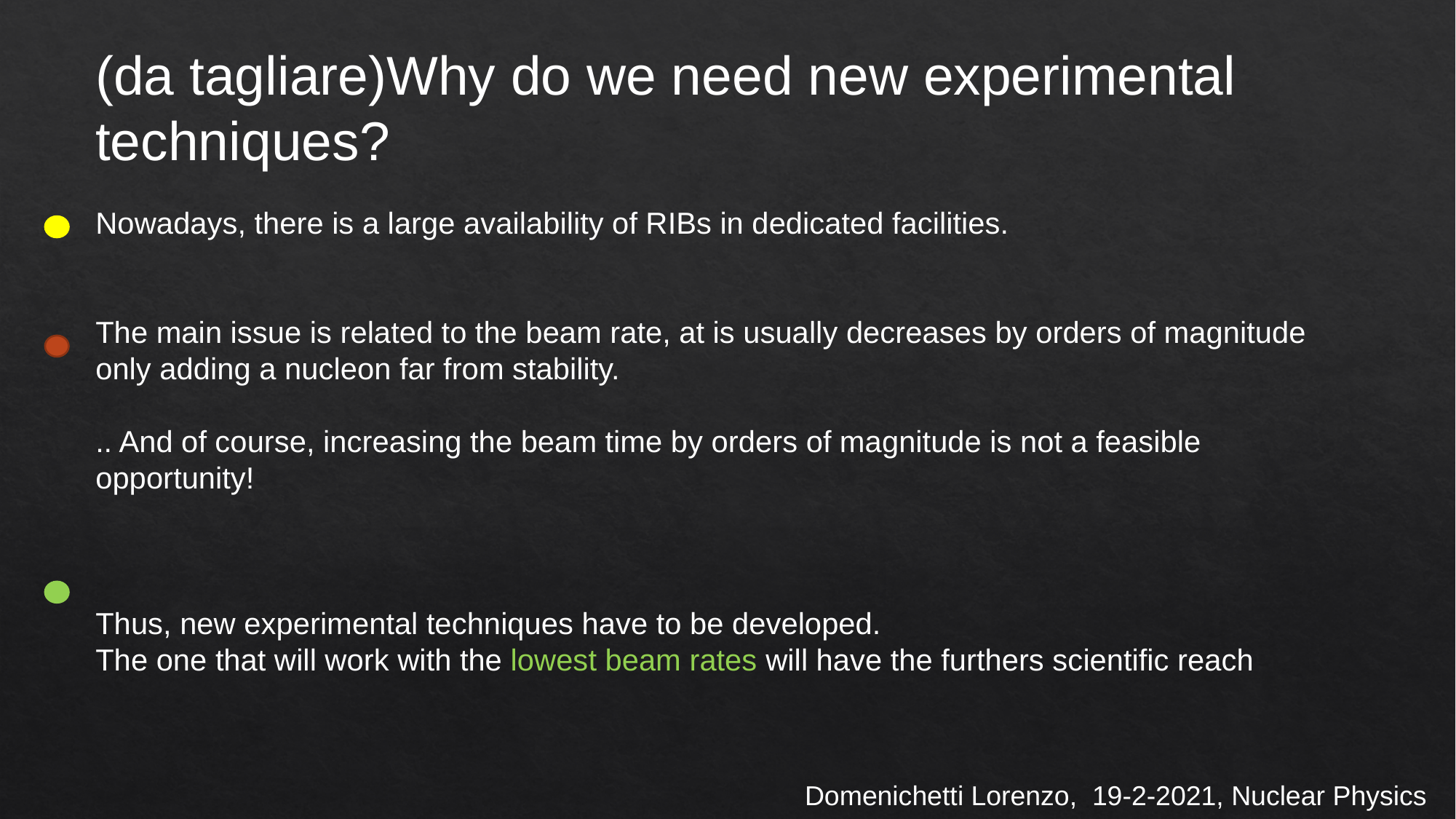

(da tagliare)Why do we need new experimental techniques?
Nowadays, there is a large availability of RIBs in dedicated facilities.

The main issue is related to the beam rate, at is usually decreases by orders of magnitude only adding a nucleon far from stability.

.. And of course, increasing the beam time by orders of magnitude is not a feasible opportunity!

Thus, new experimental techniques have to be developed.
The one that will work with the lowest beam rates will have the furthers scientific reach

Domenichetti Lorenzo,  19-2-2021, Nuclear Physics